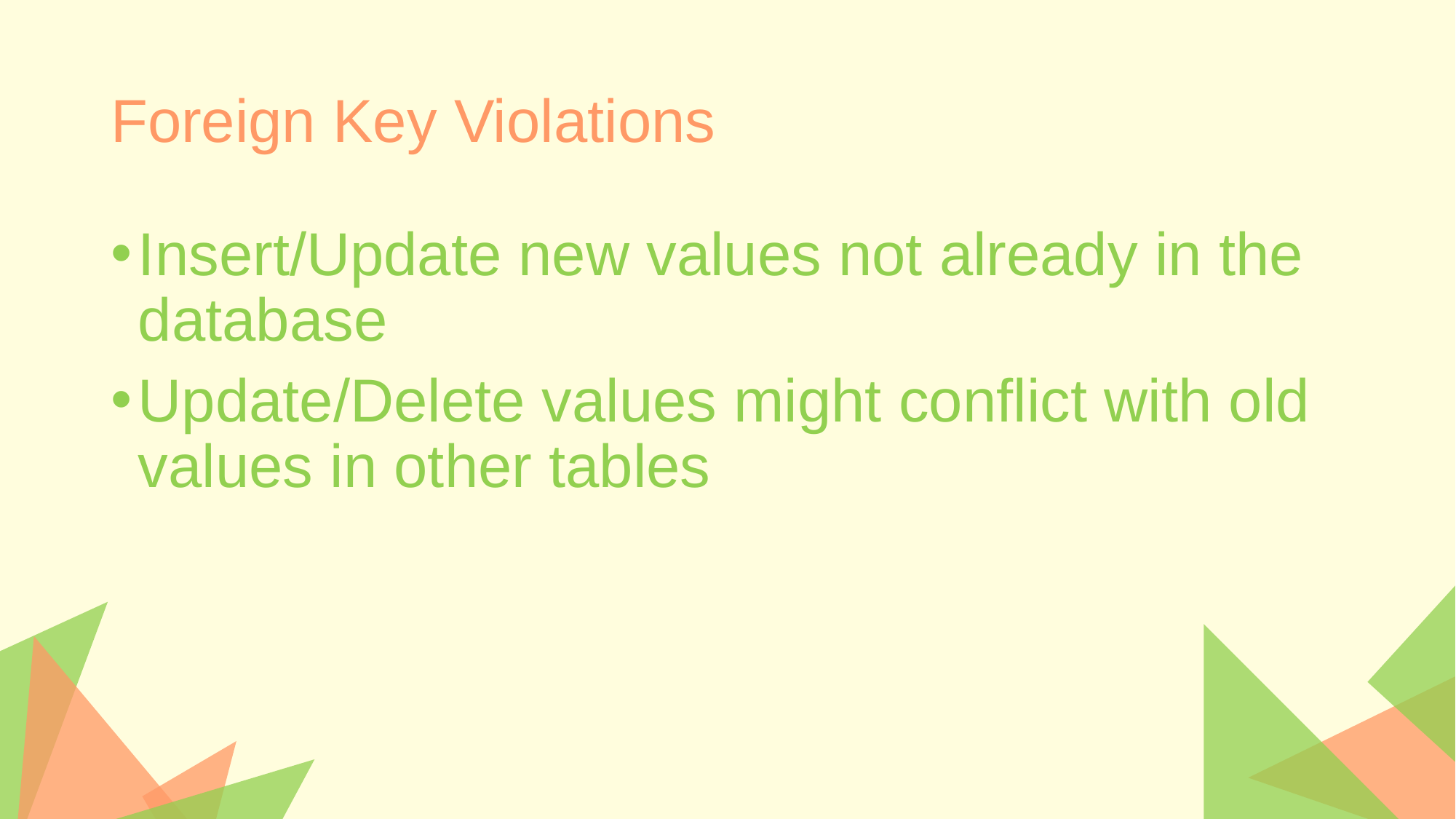

# Foreign Key Violations
Insert/Update new values not already in the database
Update/Delete values might conflict with old values in other tables